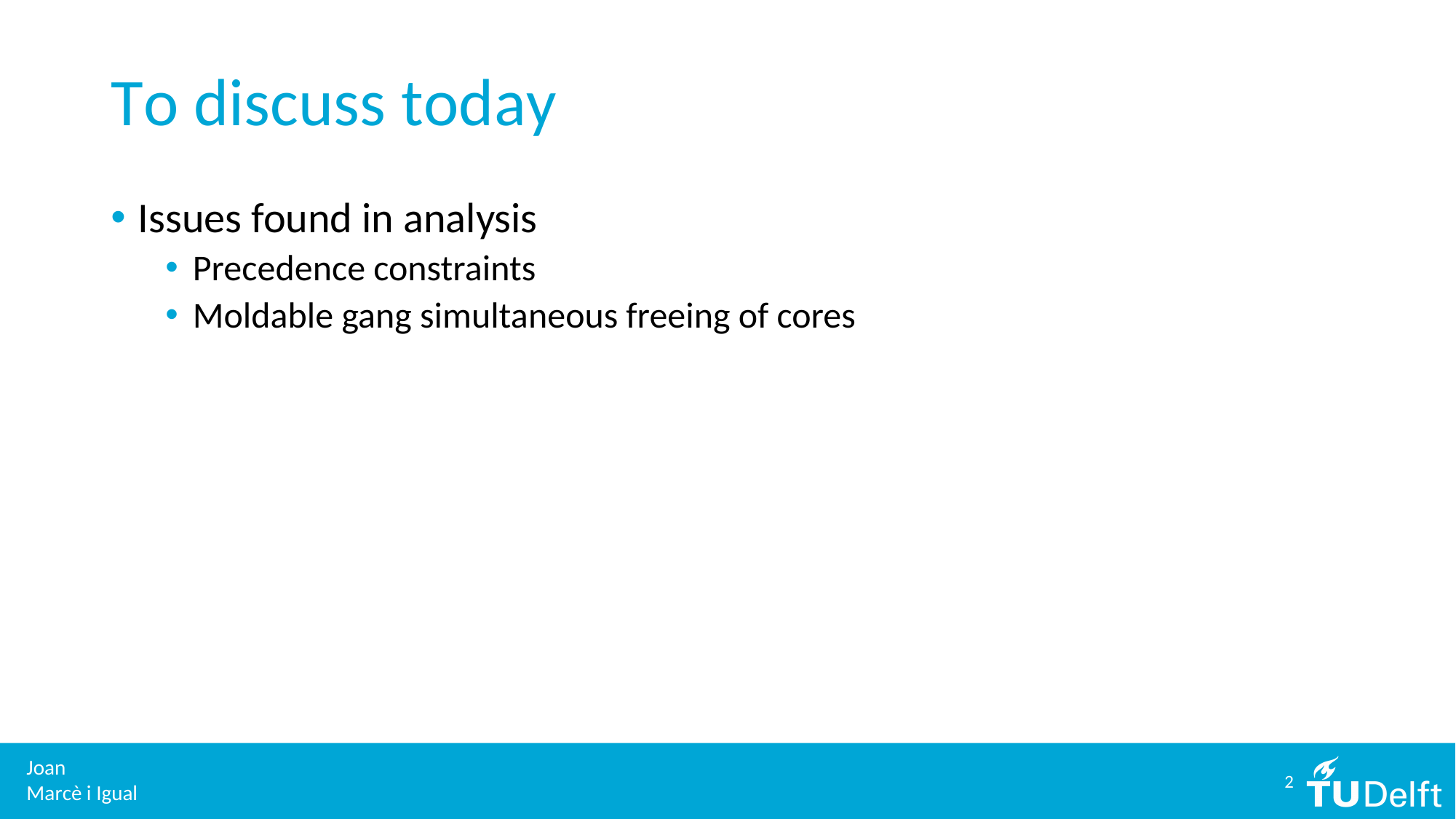

# To discuss today
Issues found in analysis
Precedence constraints
Moldable gang simultaneous freeing of cores

2